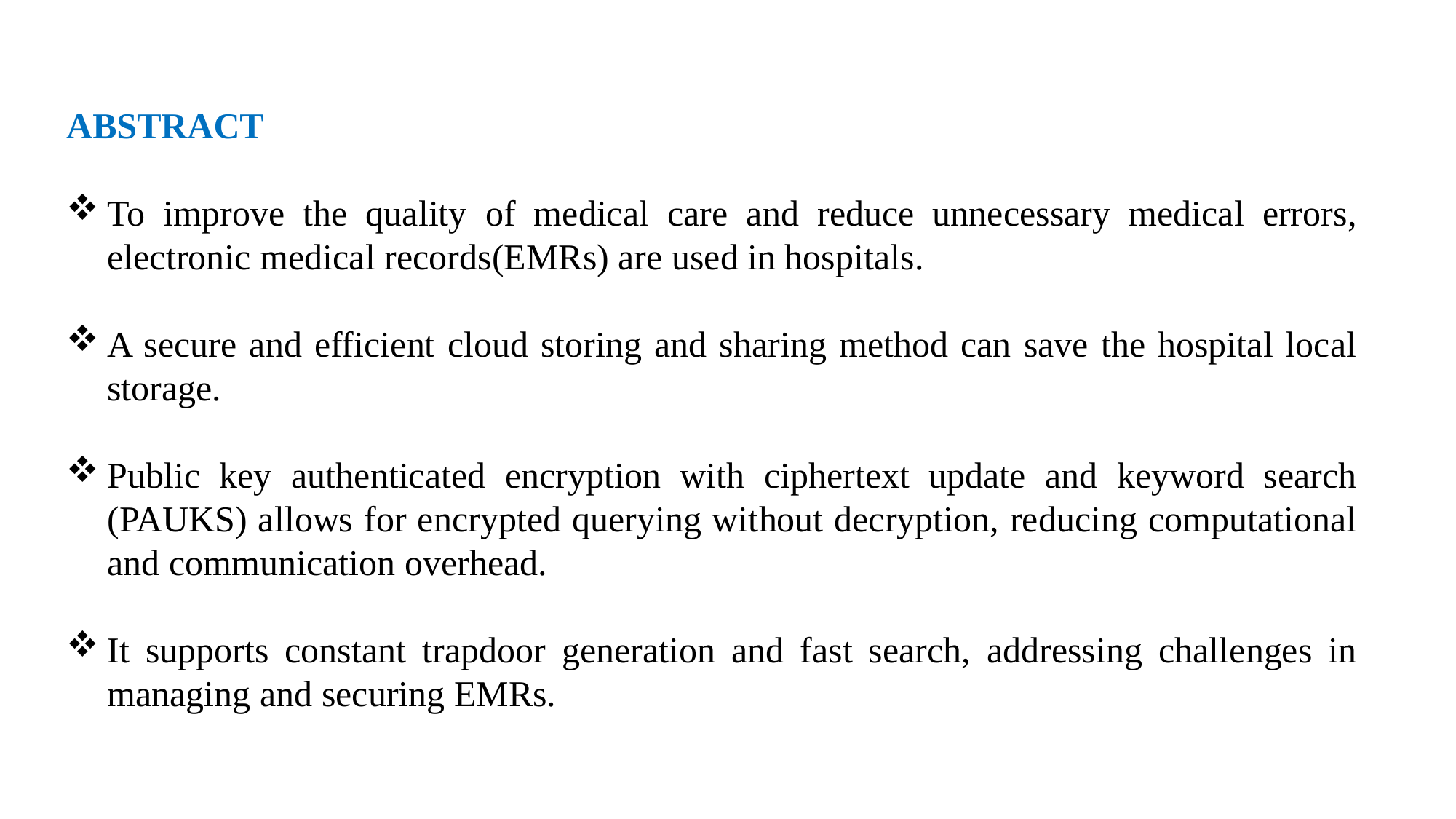

ABSTRACT

To improve the quality of medical care and reduce unnecessary medical errors, electronic medical records(EMRs) are used in hospitals.

A secure and efficient cloud storing and sharing method can save the hospital local storage.

Public key authenticated encryption with ciphertext update and keyword search (PAUKS) allows for encrypted querying without decryption, reducing computational and communication overhead.

It supports constant trapdoor generation and fast search, addressing challenges in managing and securing EMRs.